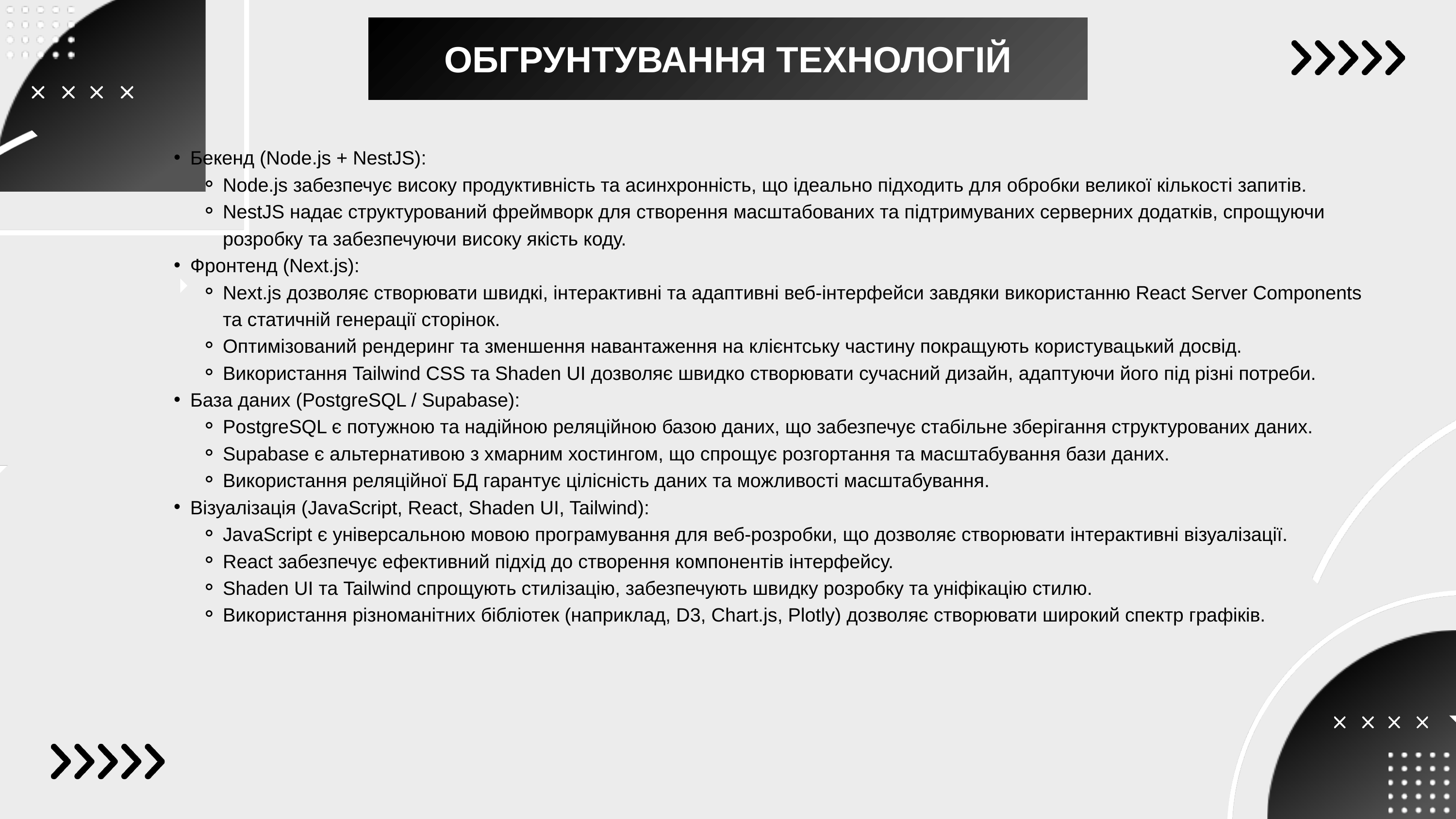

ОБГРУНТУВАННЯ ТЕХНОЛОГІЙ

Бекенд (Node.js + NestJS):
Node.js забезпечує високу продуктивність та асинхронність, що ідеально підходить для обробки великої кількості запитів.
NestJS надає структурований фреймворк для створення масштабованих та підтримуваних серверних додатків, спрощуючи розробку та забезпечуючи високу якість коду.
Фронтенд (Next.js):
Next.js дозволяє створювати швидкі, інтерактивні та адаптивні веб-інтерфейси завдяки використанню React Server Components та статичній генерації сторінок.
Оптимізований рендеринг та зменшення навантаження на клієнтську частину покращують користувацький досвід.
Використання Tailwind CSS та Shaden UI дозволяє швидко створювати сучасний дизайн, адаптуючи його під різні потреби.
База даних (PostgreSQL / Supabase):
PostgreSQL є потужною та надійною реляційною базою даних, що забезпечує стабільне зберігання структурованих даних.
Supabase є альтернативою з хмарним хостингом, що спрощує розгортання та масштабування бази даних.
Використання реляційної БД гарантує цілісність даних та можливості масштабування.
Візуалізація (JavaScript, React, Shaden UI, Tailwind):
JavaScript є універсальною мовою програмування для веб-розробки, що дозволяє створювати інтерактивні візуалізації.
React забезпечує ефективний підхід до створення компонентів інтерфейсу.
Shaden UI та Tailwind спрощують стилізацію, забезпечують швидку розробку та уніфікацію стилю.
Використання різноманітних бібліотек (наприклад, D3, Chart.js, Plotly) дозволяє створювати широкий спектр графіків.